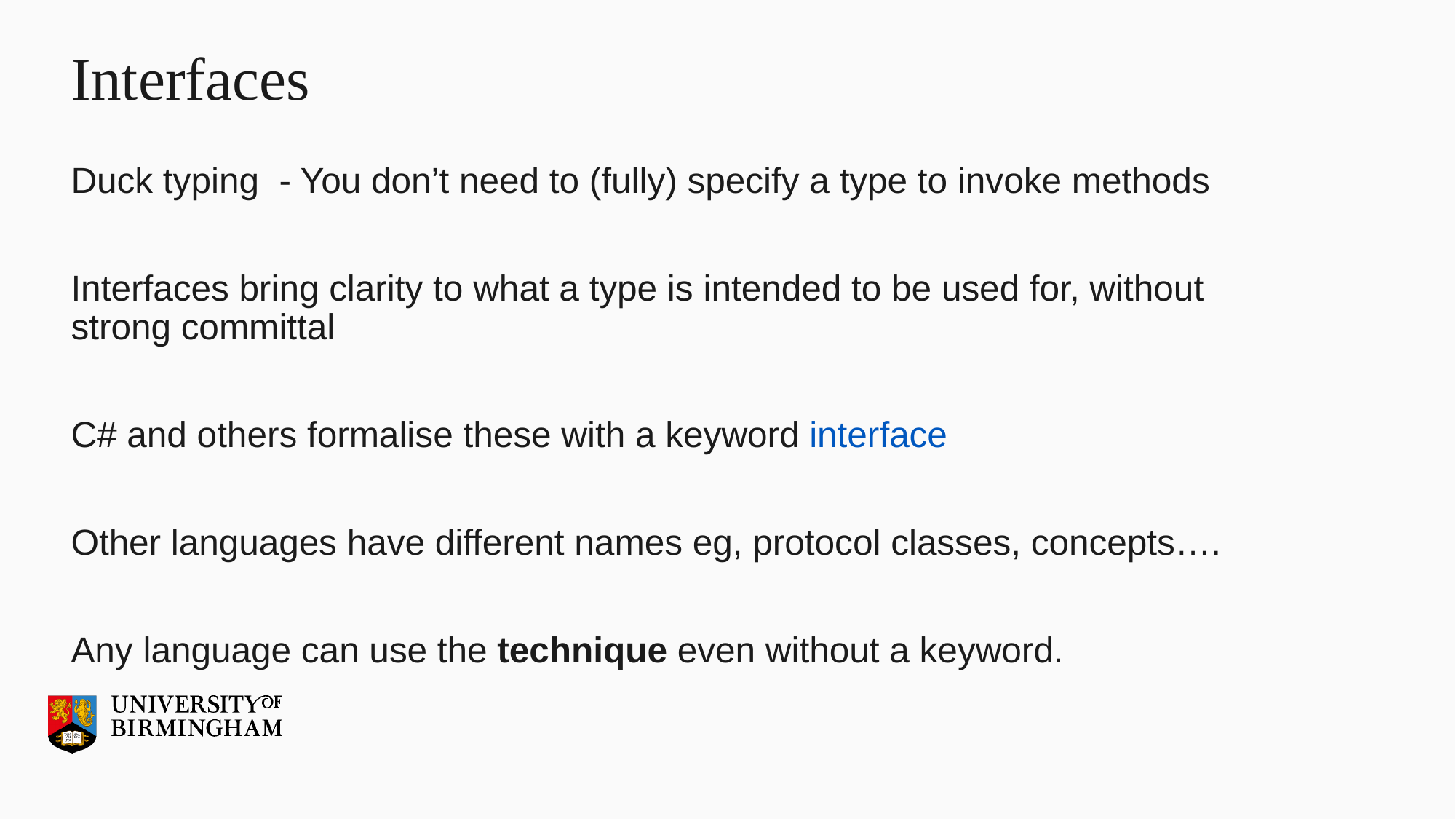

# Interfaces
Duck typing  - You don’t need to (fully) specify a type to invoke methods

Interfaces bring clarity to what a type is intended to be used for, without strong committal

C# and others formalise these with a keyword interface

Other languages have different names eg, protocol classes, concepts….

Any language can use the technique even without a keyword.